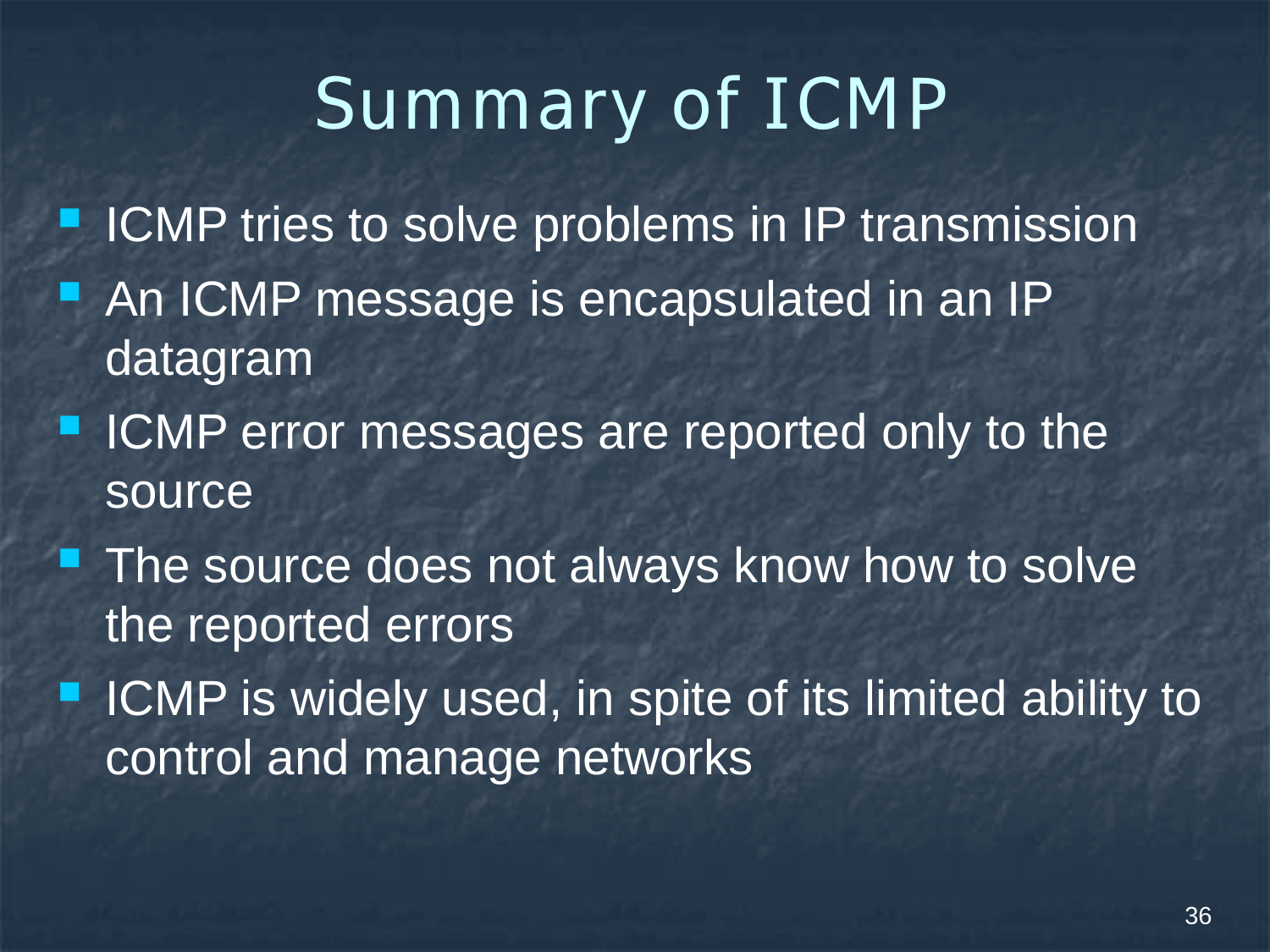

# Summary of ICMP
ICMP tries to solve problems in IP transmission
An ICMP message is encapsulated in an IP datagram
ICMP error messages are reported only to the source
The source does not always know how to solve the reported errors
ICMP is widely used, in spite of its limited ability to control and manage networks
36